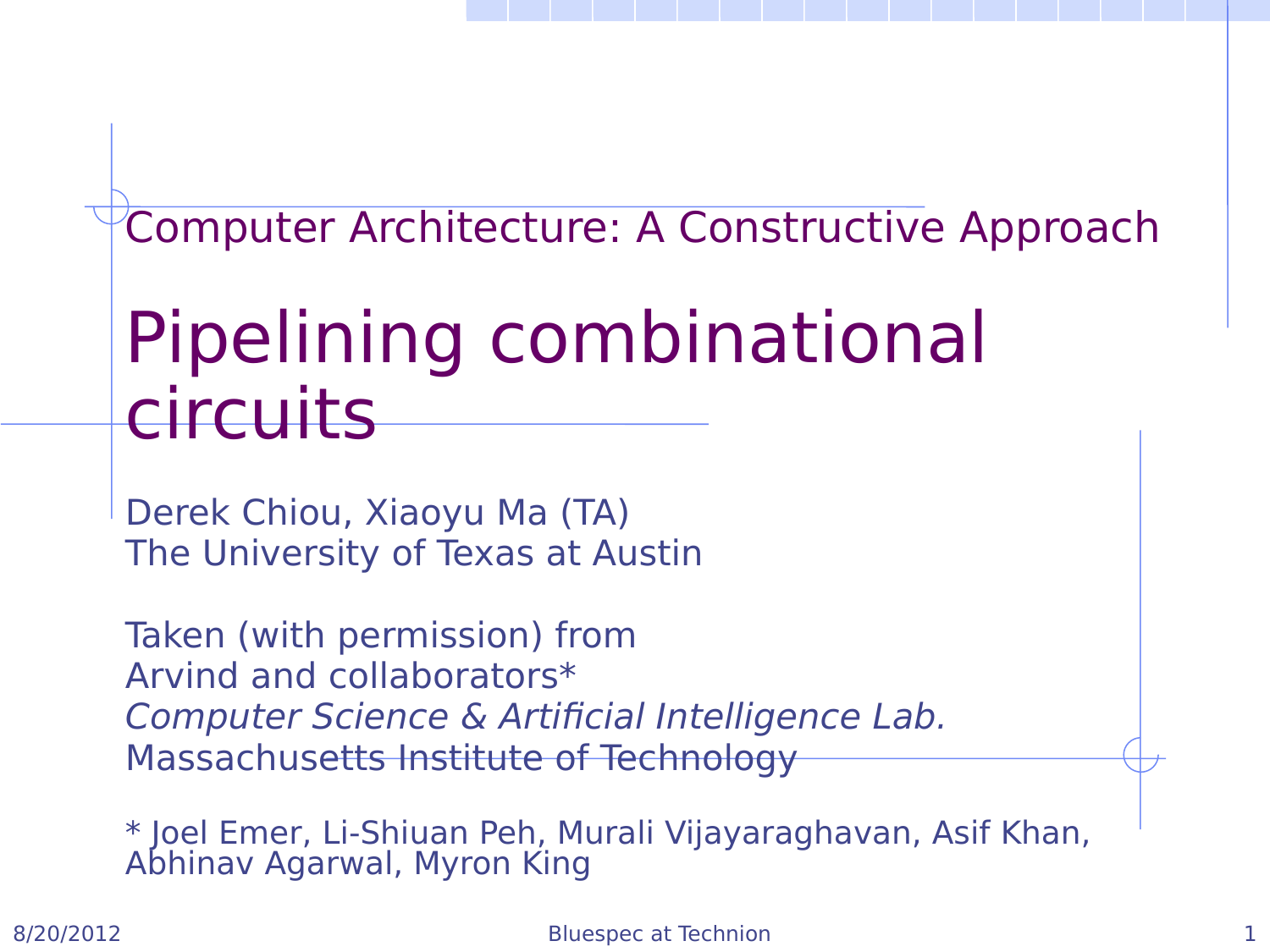

Computer Architecture: A Constructive Approach

Pipelining combinational circuits

Derek Chiou, Xiaoyu Ma (TA)
The University of Texas at Austin

Taken (with permission) from
Arvind and collaborators*
Computer Science & Artificial Intelligence Lab.
Massachusetts Institute of Technology

* Joel Emer, Li-Shiuan Peh, Murali Vijayaraghavan, Asif Khan,  Abhinav Agarwal, Myron King
8/20/2012
Bluespec at Technion
1